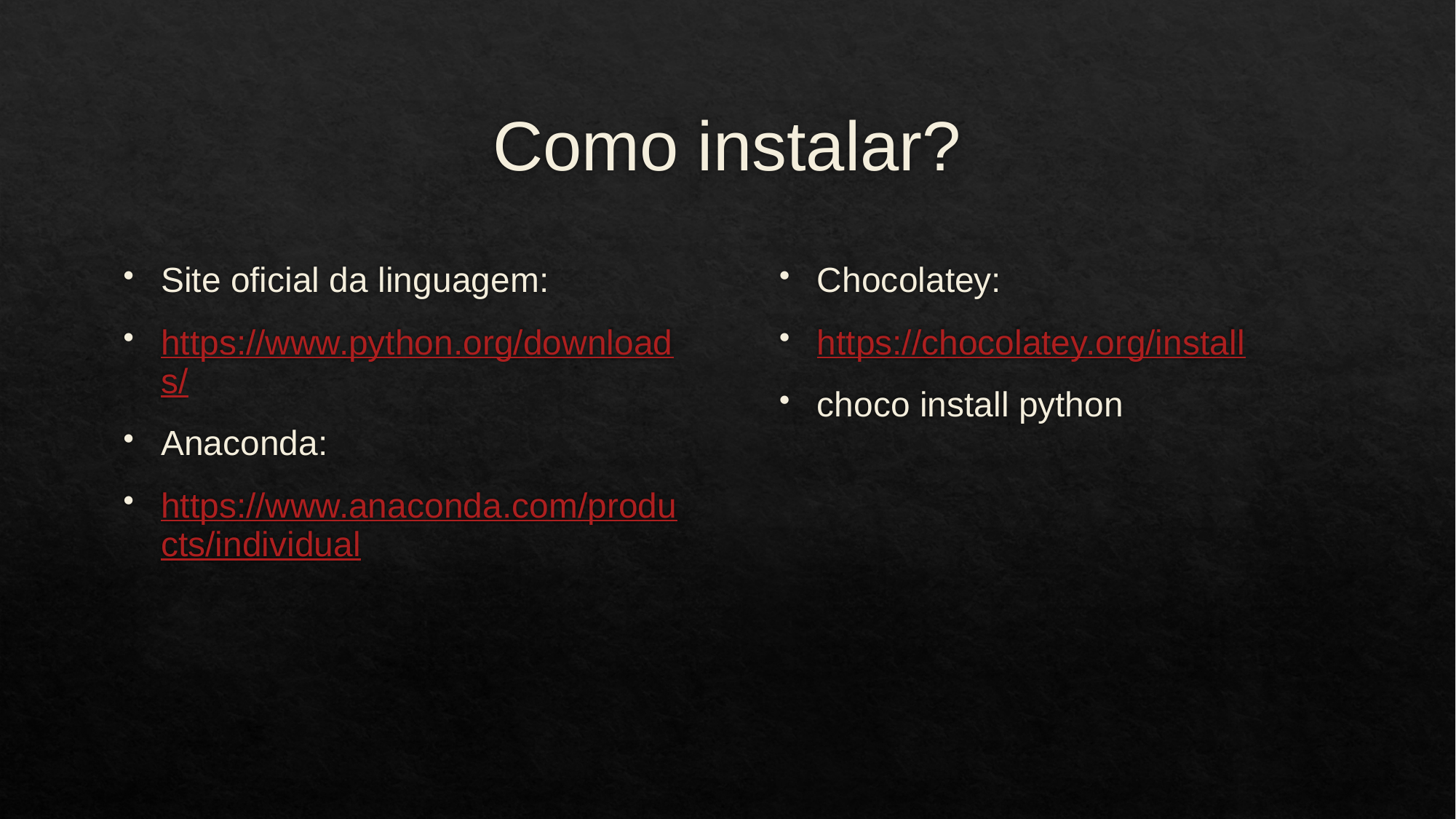

# Como instalar?
Site oficial da linguagem:
https://www.python.org/downloads/
Anaconda:
https://www.anaconda.com/products/individual

Chocolatey:
https://chocolatey.org/install
choco install python